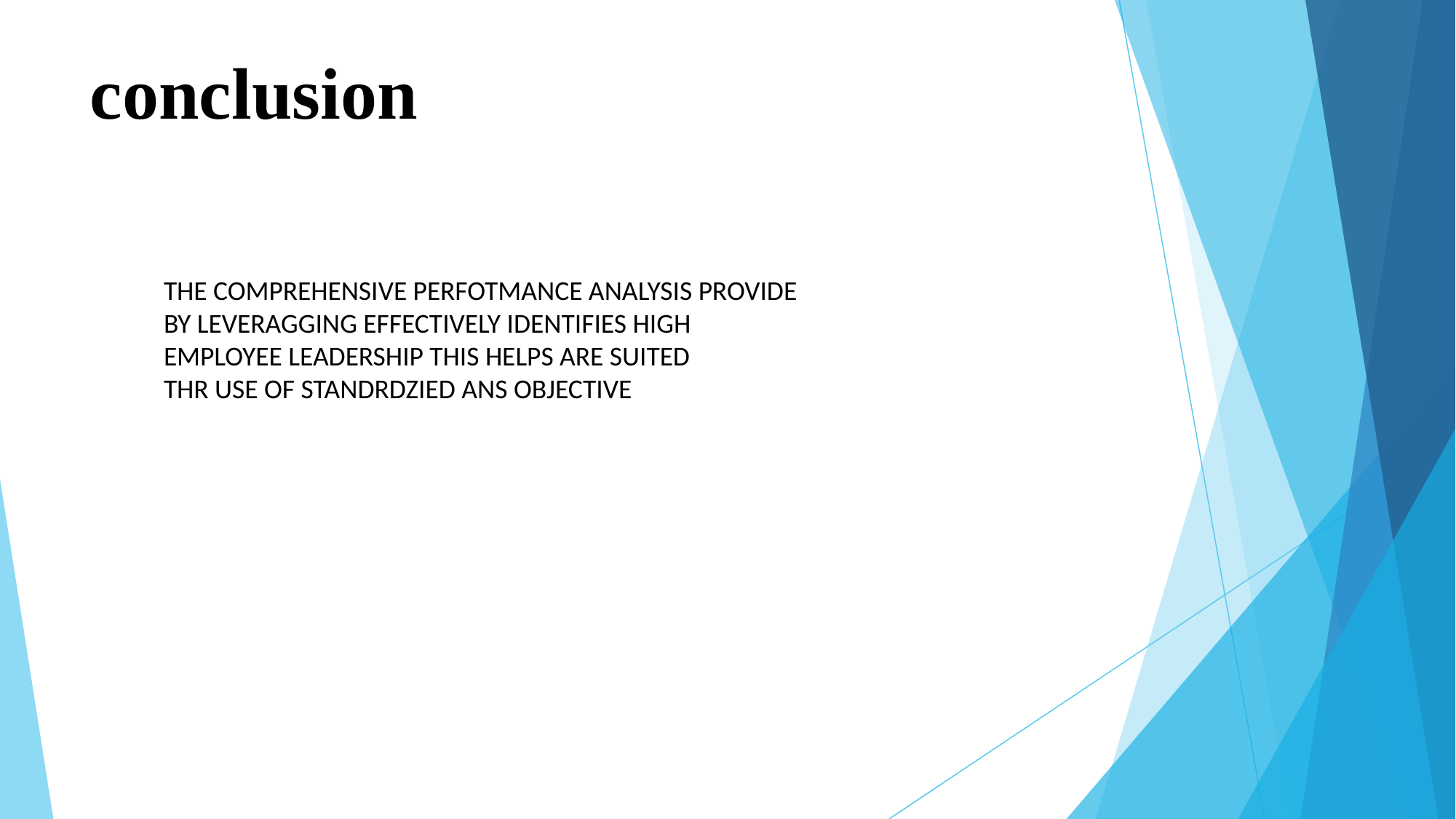

# conclusion
THE COMPREHENSIVE PERFOTMANCE ANALYSIS PROVIDE
BY LEVERAGGING EFFECTIVELY IDENTIFIES HIGH
EMPLOYEE LEADERSHIP THIS HELPS ARE SUITED
THR USE OF STANDRDZIED ANS OBJECTIVE